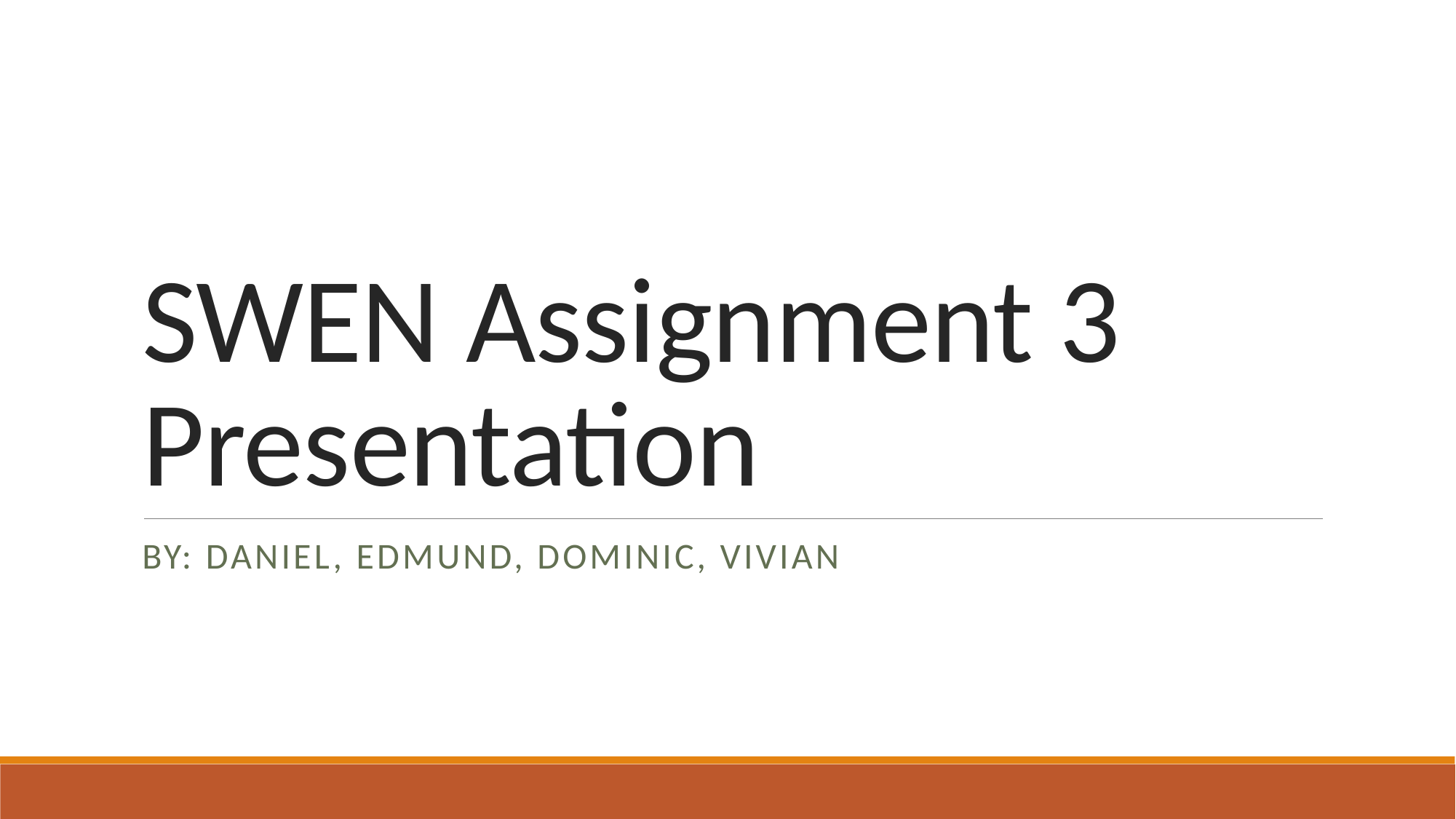

# SWEN Assignment 3 Presentation
BY: Daniel, Edmund, Dominic, Vivian